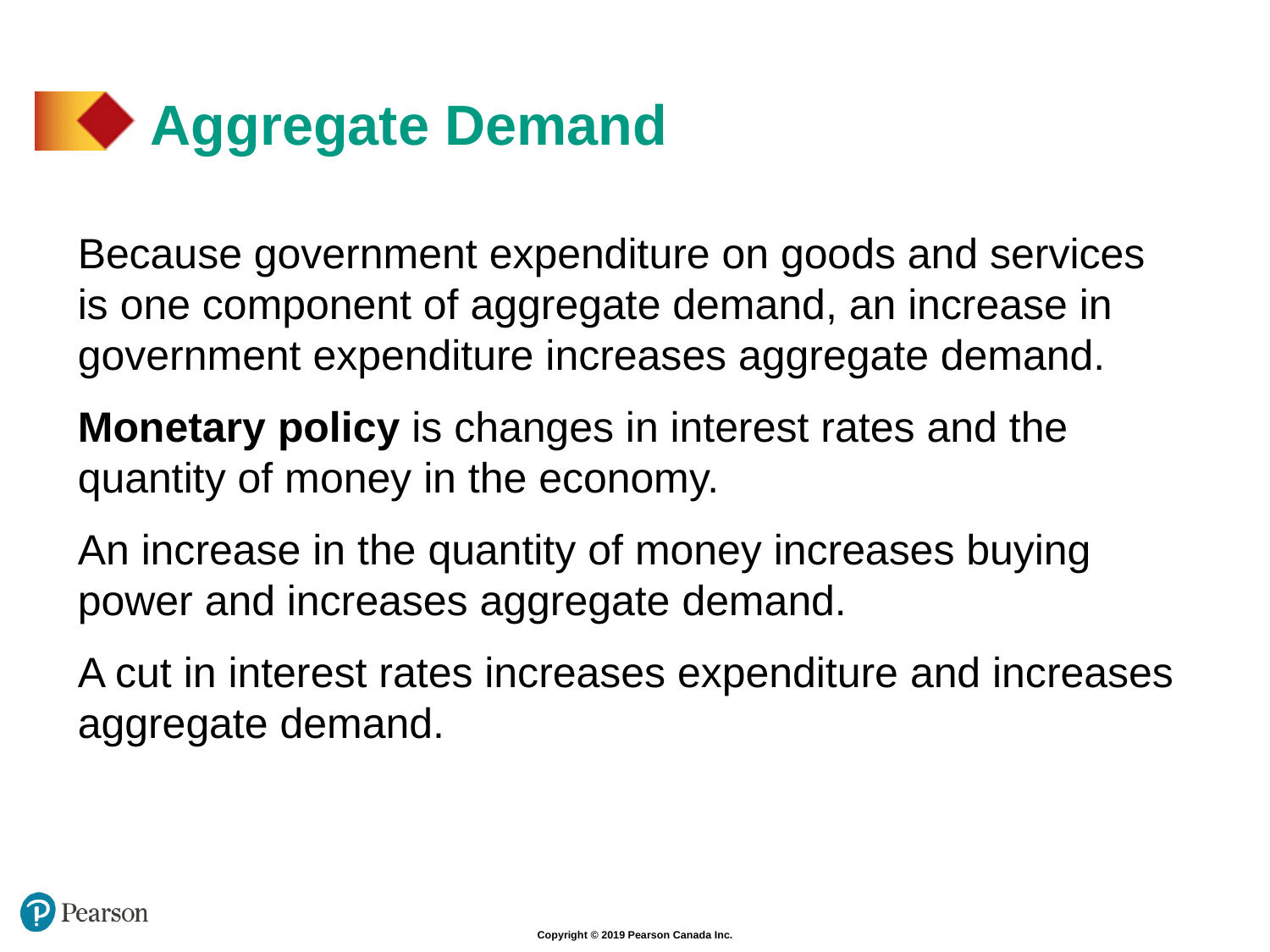

# Aggregate Demand
Because government expenditure on goods and services is one component of aggregate demand, an increase in government expenditure increases aggregate demand.
Monetary policy is changes in interest rates and the quantity of money in the economy.
An increase in the quantity of money increases buying power and increases aggregate demand.
A cut in interest rates increases expenditure and increases aggregate demand.